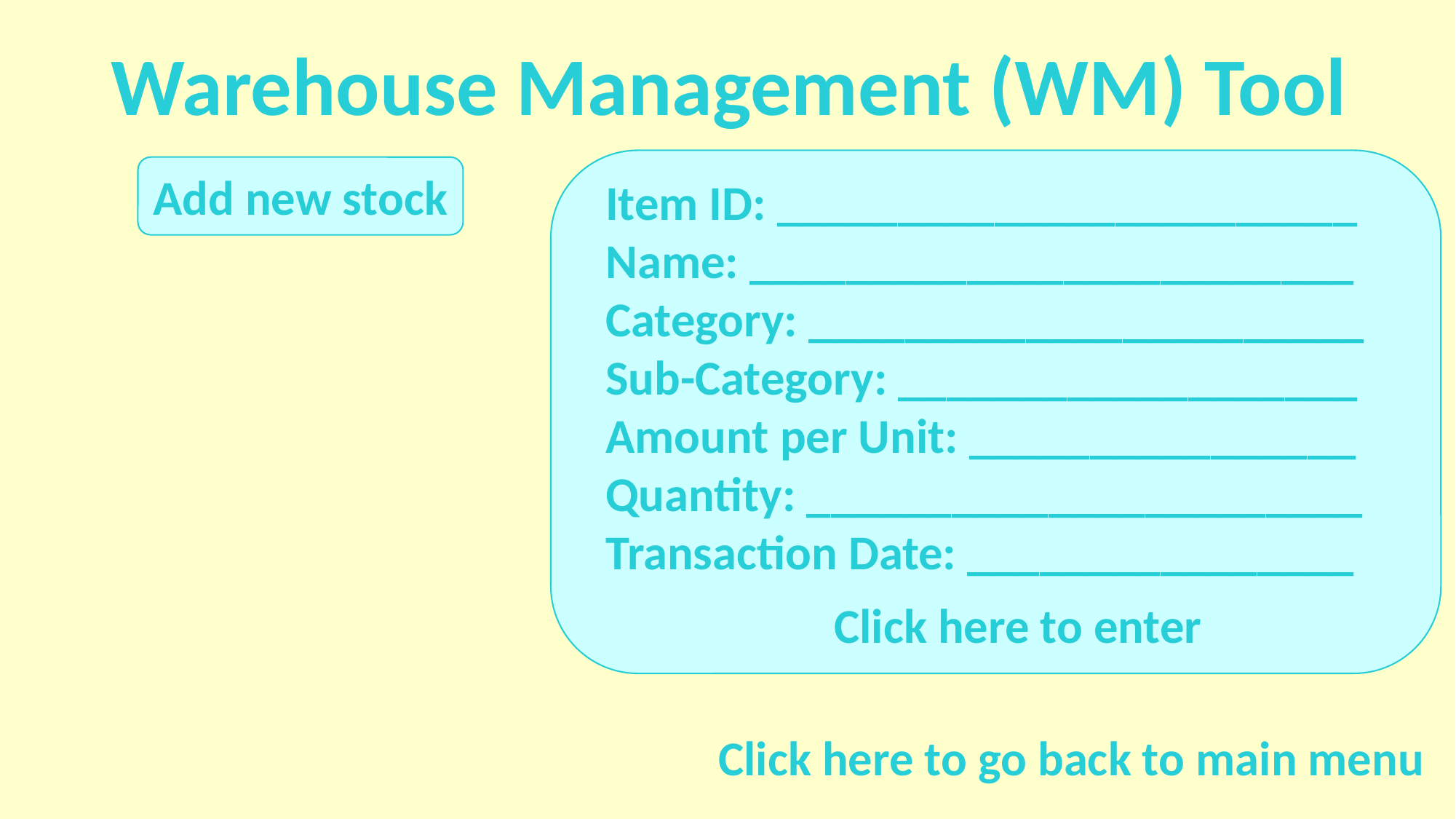

Warehouse Management (WM) Tool

Add new stock
Item ID: ________________________
Name: _________________________
Category: _______________________
Sub-Category: ___________________
Amount per Unit: ________________
Quantity: _______________________
Transaction Date: ________________
Click here to enter
Click here to go back to main menu